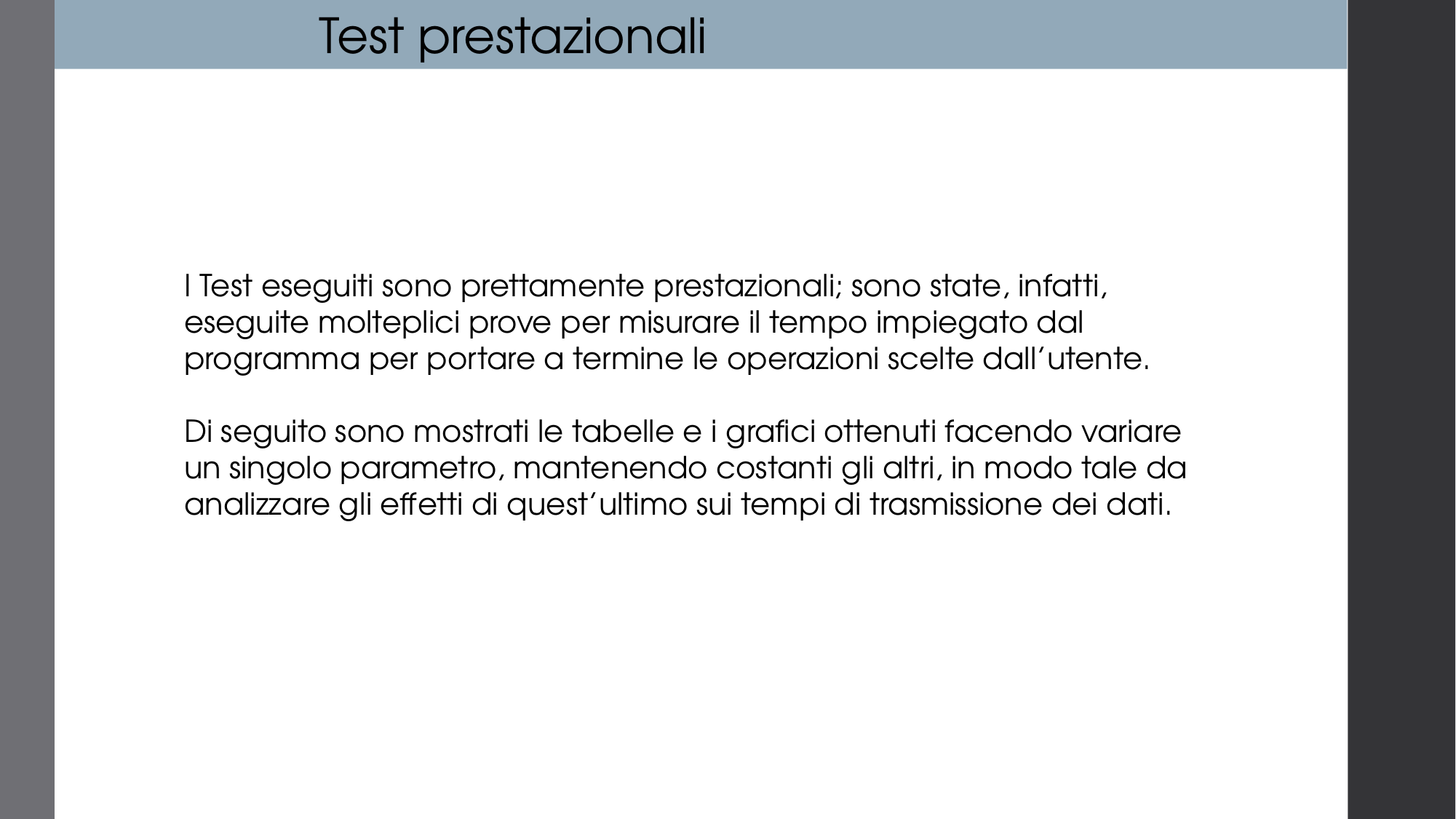

Test prestazionali

I Test eseguiti sono prettamente prestazionali; sono state, infatti, eseguite molteplici prove per misurare il tempo impiegato dal programma per portare a termine le operazioni scelte dall’utente.

Di seguito sono mostrati le tabelle e i grafici ottenuti facendo variare un singolo parametro, mantenendo costanti gli altri, in modo tale da analizzare gli effetti di quest’ultimo sui tempi di trasmissione dei dati.